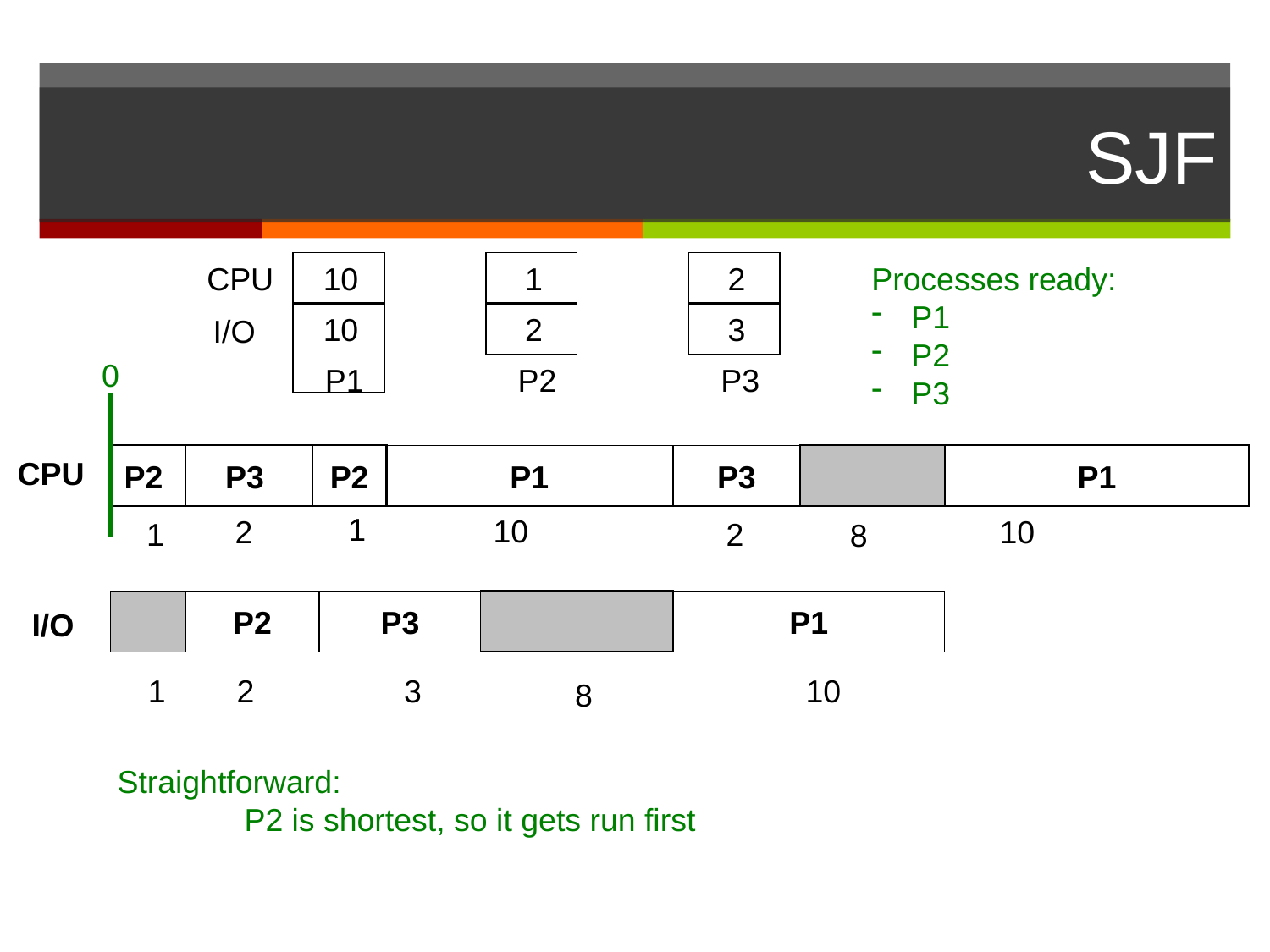

# SJF
CPU
  10
   1
   2
  10
   2
   3
 I/O
P1
P2
P3
P2
P3
P2

P1
P1
P3
CPU
1
10
   2
10
1
2
8

P2
P3
P1
I/O
1
   2
3
10
8
Processes ready:
P1
P2
P3
0

Straightforward:
	P2 is shortest, so it gets run first